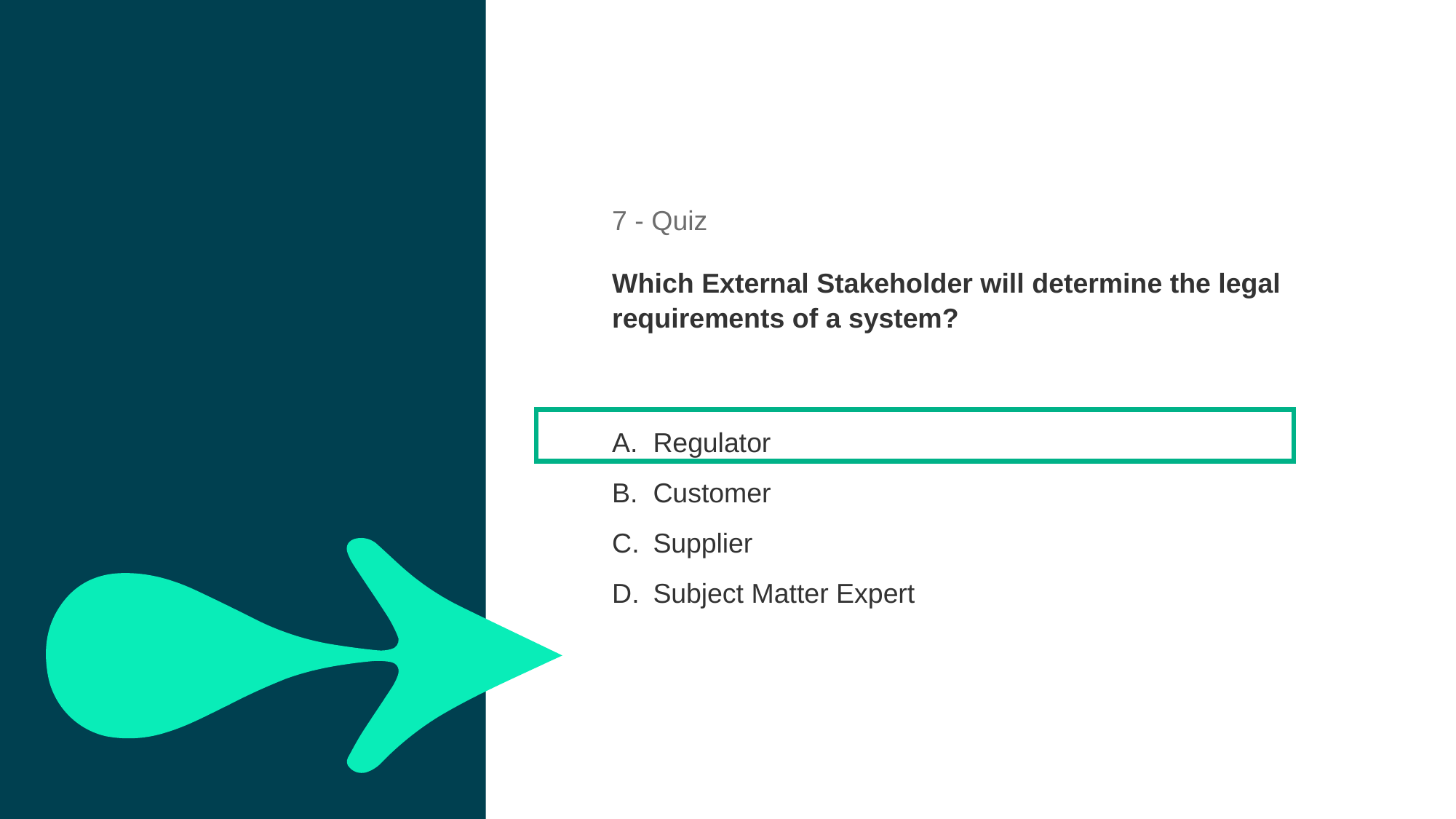

7 - Quiz
Which External Stakeholder will determine the legal requirements of a system?
20sec
Regulator
Customer
Supplier
Subject Matter Expert